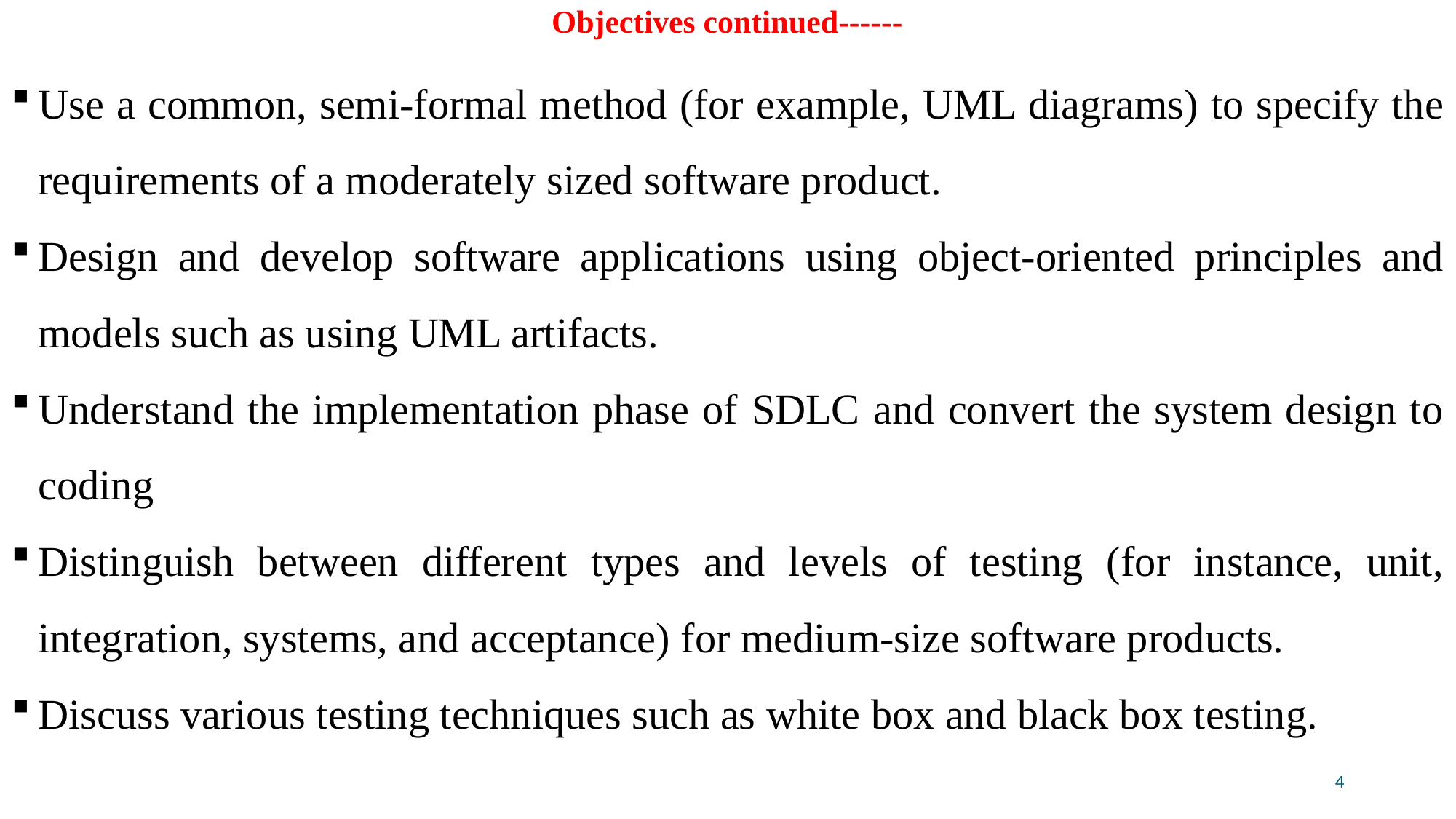

# Objectives continued------
Use a common, semi‐formal method (for example, UML diagrams) to specify the requirements of a moderately sized software product.
Design and develop software applications using object-oriented principles and models such as using UML artifacts.
Understand the implementation phase of SDLC and convert the system design to coding
Distinguish between different types and levels of testing (for instance, unit, integration, systems, and acceptance) for medium‐size software products.
Discuss various testing techniques such as white box and black box testing.

4